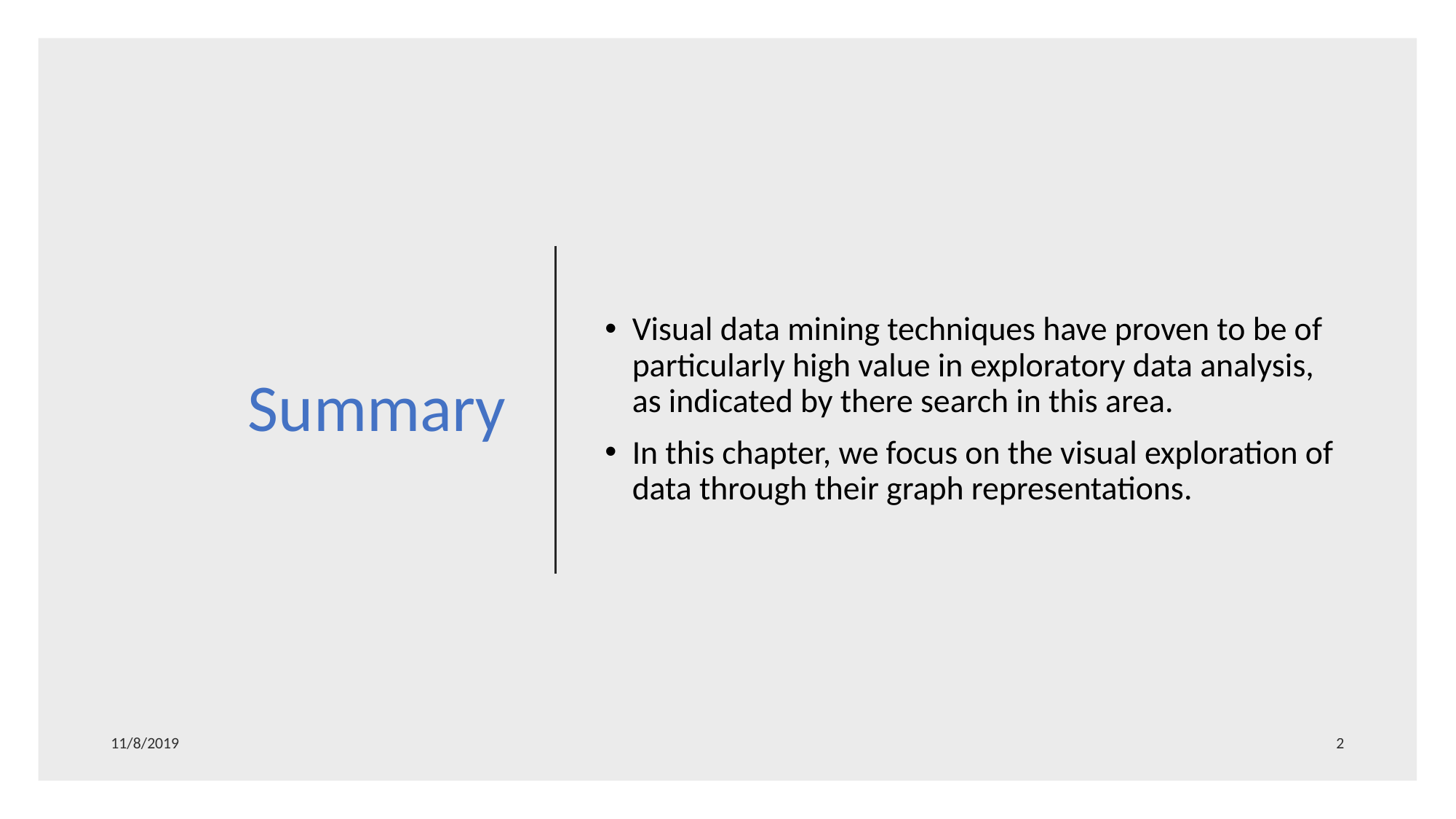

# Summary
Visual data mining techniques have proven to be of particularly high value in exploratory data analysis, as indicated by there search in this area.
In this chapter, we focus on the visual exploration of data through their graph representations.
11/8/2019
2